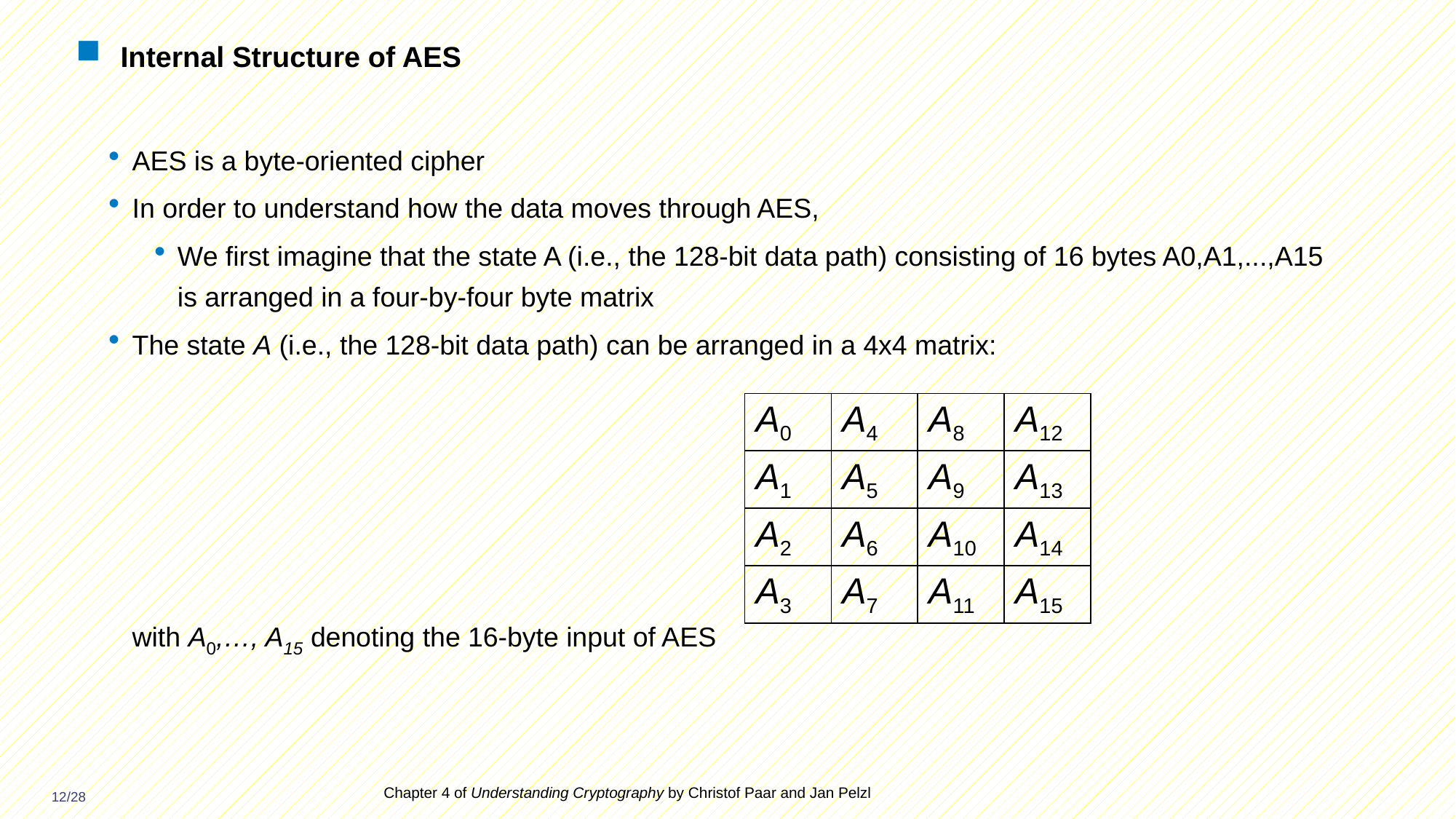

# Internal Structure of AES
AES is a byte-oriented cipher
In order to understand how the data moves through AES,
We first imagine that the state A (i.e., the 128-bit data path) consisting of 16 bytes A0,A1,...,A15 is arranged in a four-by-four byte matrix
The state A (i.e., the 128-bit data path) can be arranged in a 4x4 matrix:

	with A0,…, A15 denoting the 16-byte input of AES
| A0 | A4 | A8 | A12 |
| --- | --- | --- | --- |
| A1 | A5 | A9 | A13 |
| A2 | A6 | A10 | A14 |
| A3 | A7 | A11 | A15 |
Chapter 4 of Understanding Cryptography by Christof Paar and Jan Pelzl
12/28